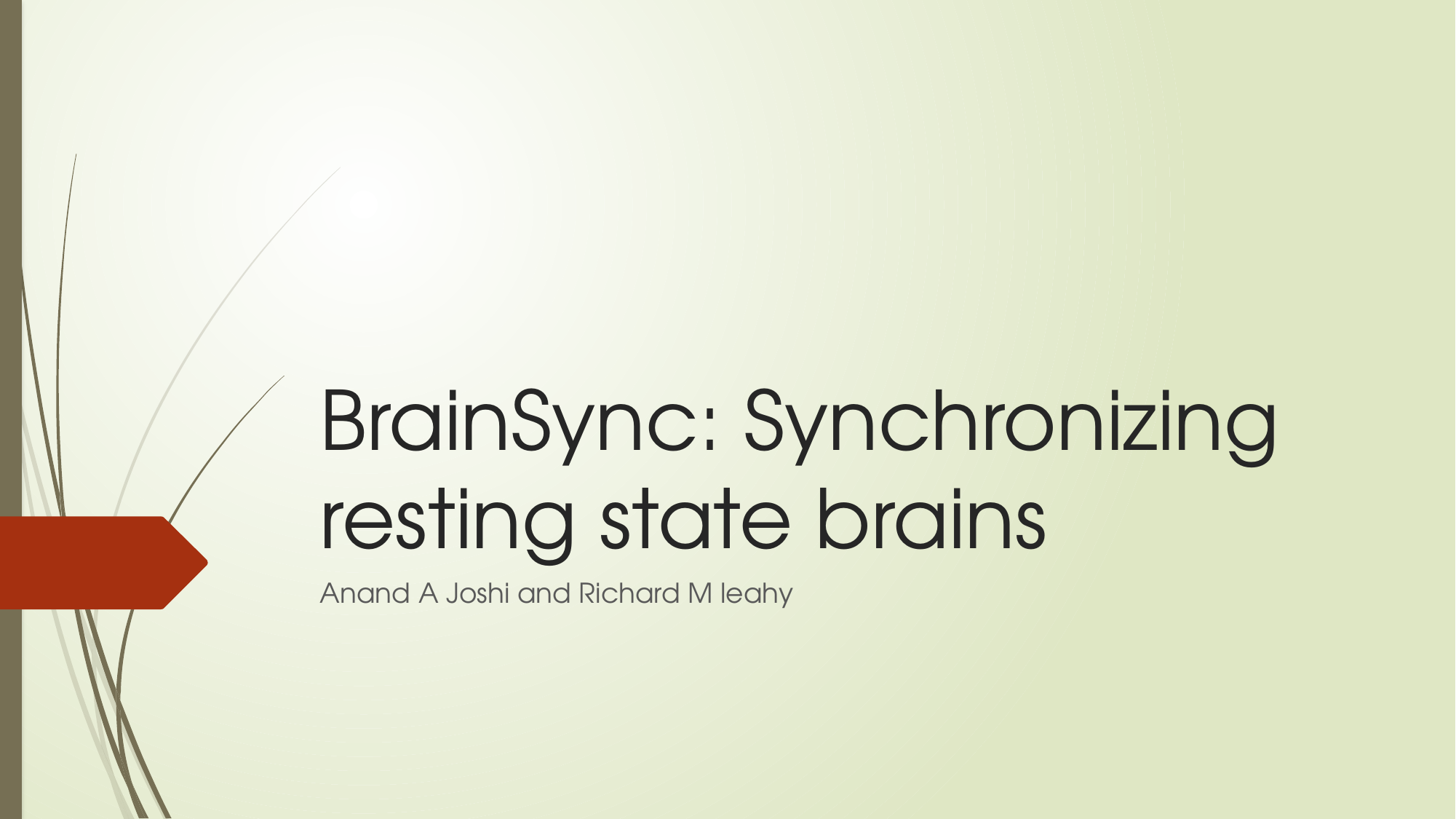

# BrainSync: Synchronizing resting state brains
Anand A Joshi and Richard M leahy